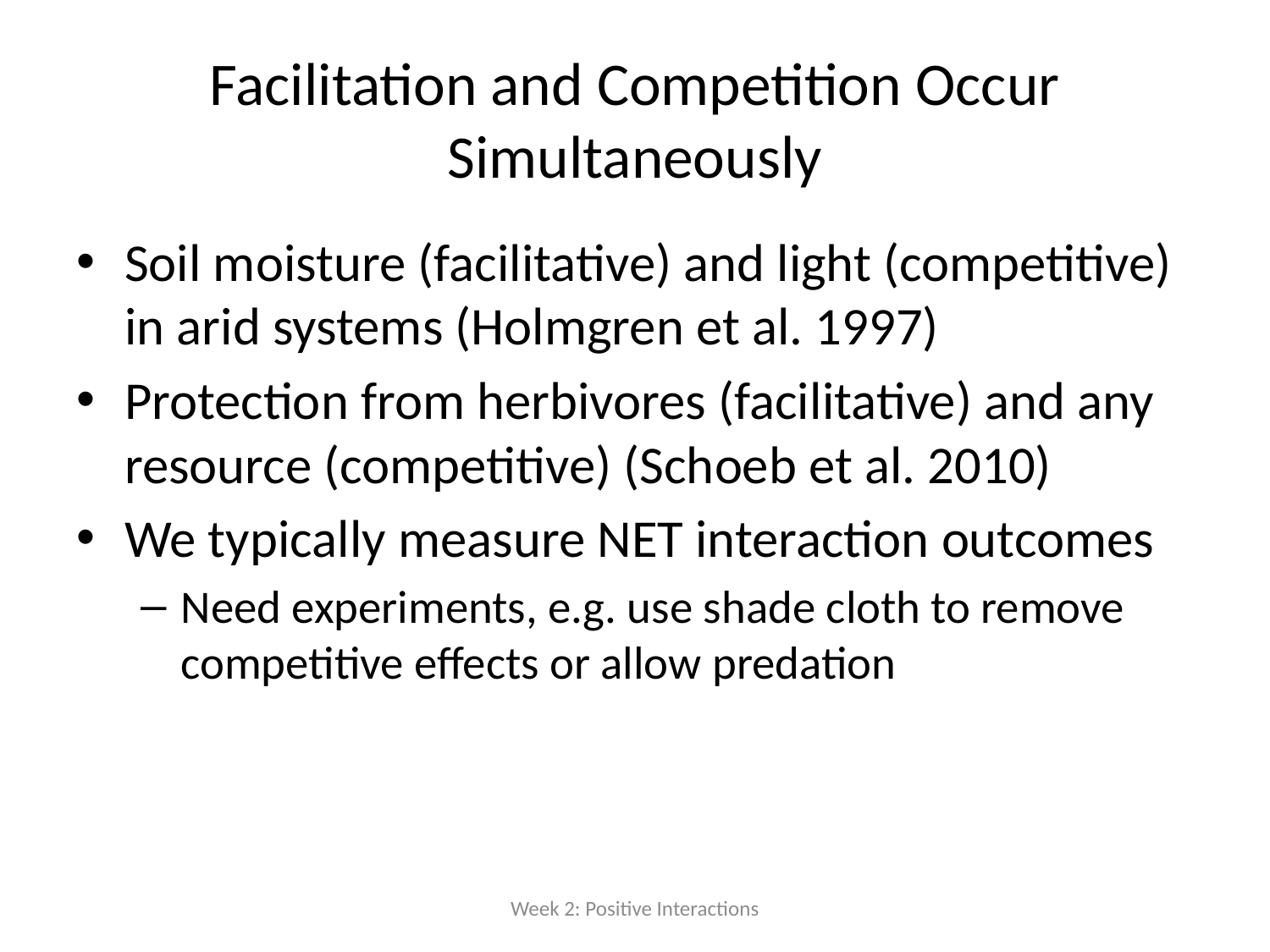

# Facilitation and Competition Occur Simultaneously
Soil moisture (facilitative) and light (competitive) in arid systems (Holmgren et al. 1997)
Protection from herbivores (facilitative) and any resource (competitive) (Schoeb et al. 2010)
We typically measure NET interaction outcomes
Need experiments, e.g. use shade cloth to remove competitive effects or allow predation
Week 2: Positive Interactions